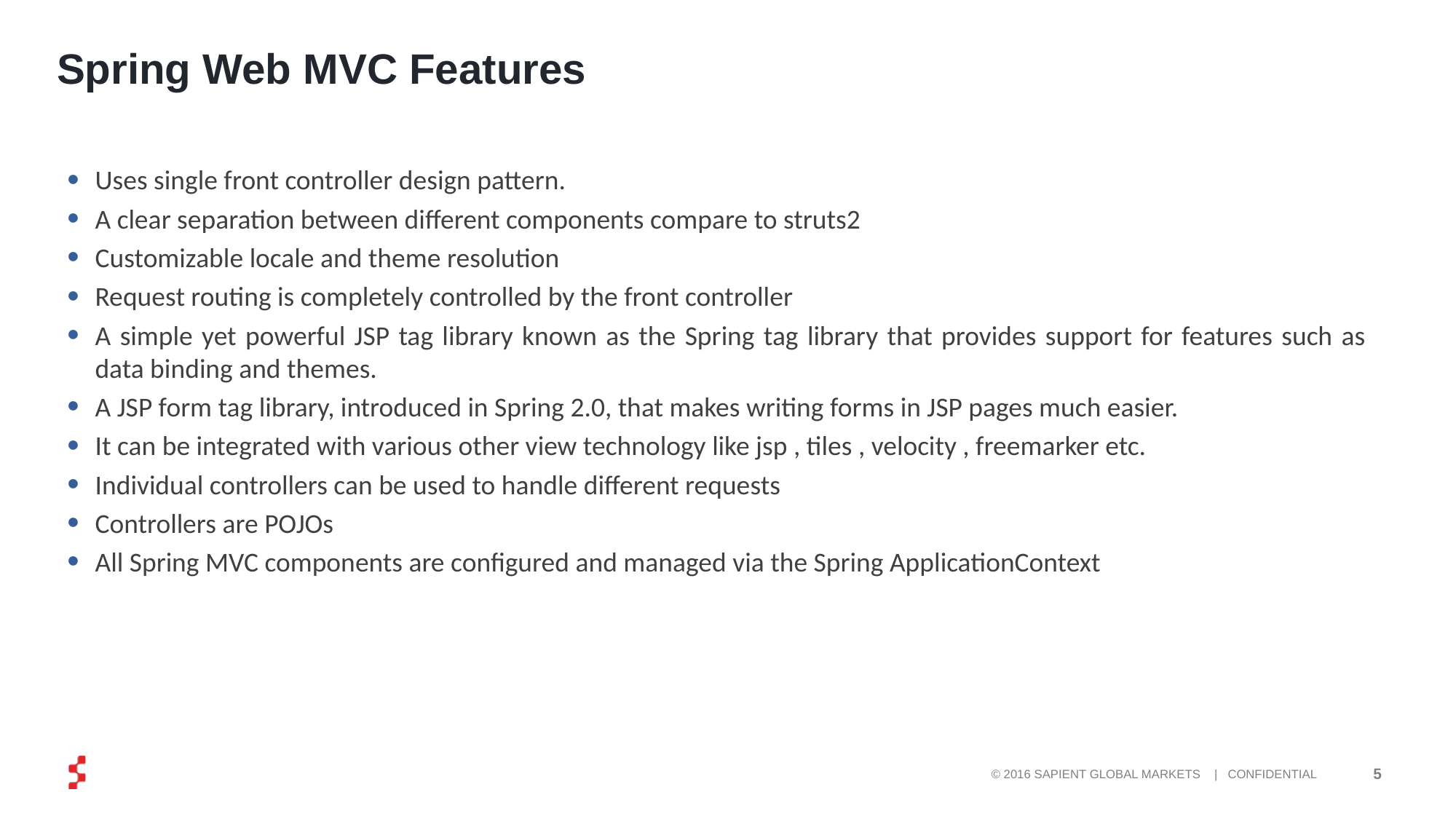

Spring Web MVC Features

Uses single front controller design pattern.
A clear separation between different components compare to struts2
Customizable locale and theme resolution
Request routing is completely controlled by the front controller
A simple yet powerful JSP tag library known as the Spring tag library that provides support for features such as data binding and themes.
A JSP form tag library, introduced in Spring 2.0, that makes writing forms in JSP pages much easier.
It can be integrated with various other view technology like jsp , tiles , velocity , freemarker etc.
Individual controllers can be used to handle different requests
Controllers are POJOs
All Spring MVC components are configured and managed via the Spring ApplicationContext